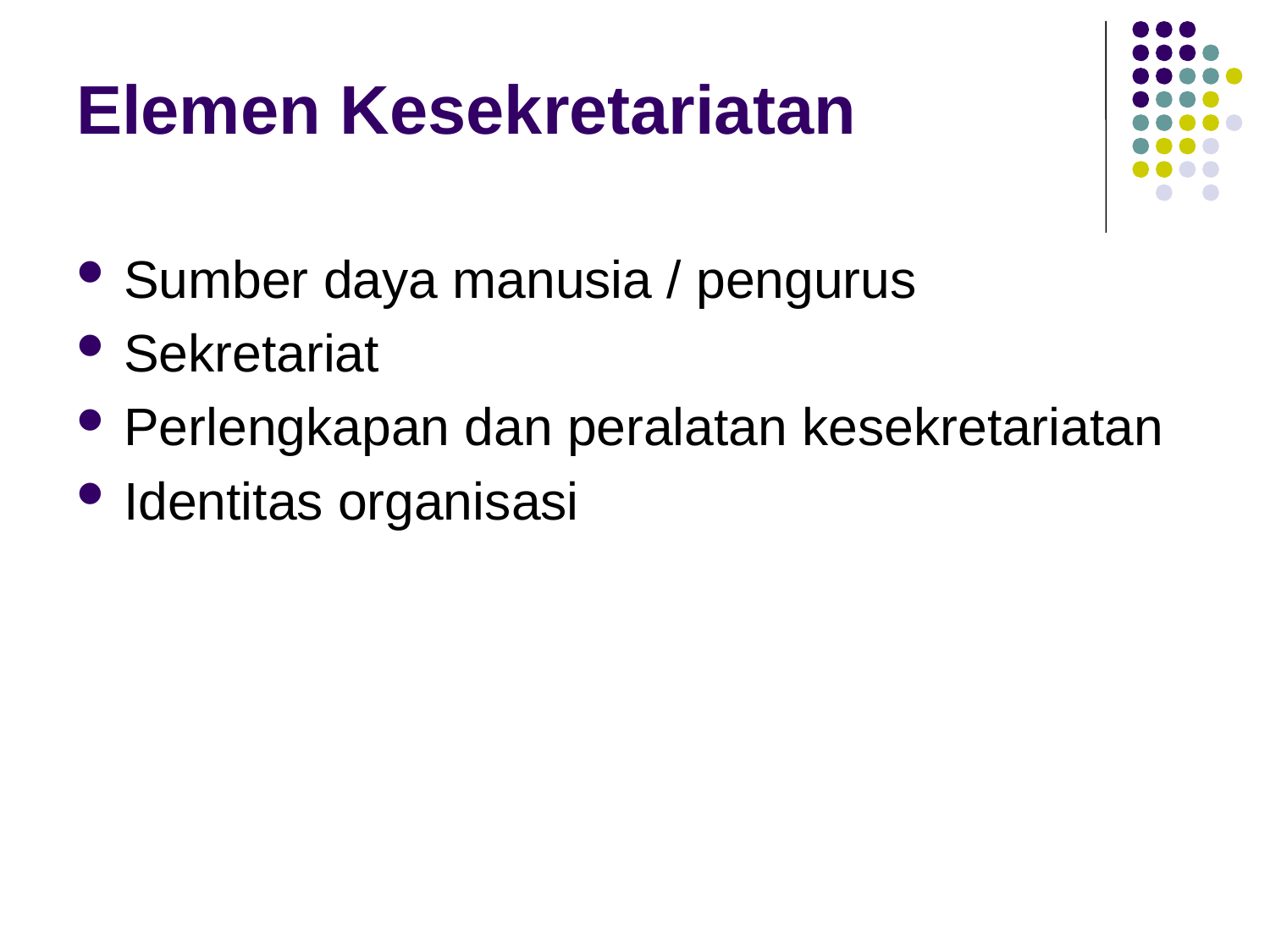

Elemen Kesekretariatan
Sumber daya manusia / pengurus
Sekretariat
Perlengkapan dan peralatan kesekretariatan
Identitas organisasi